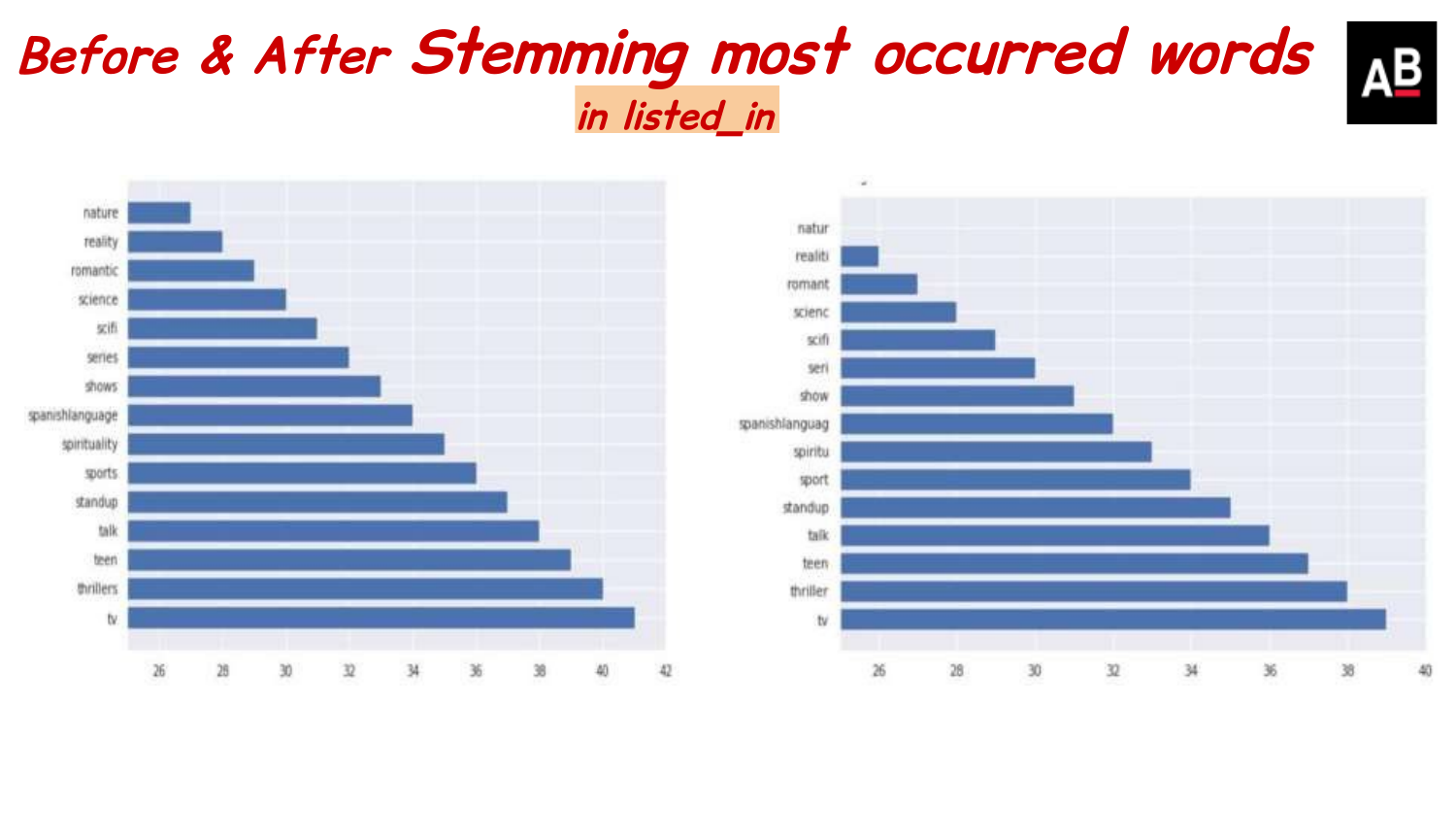

# Before & After Stemming most occurred words
in listed_in